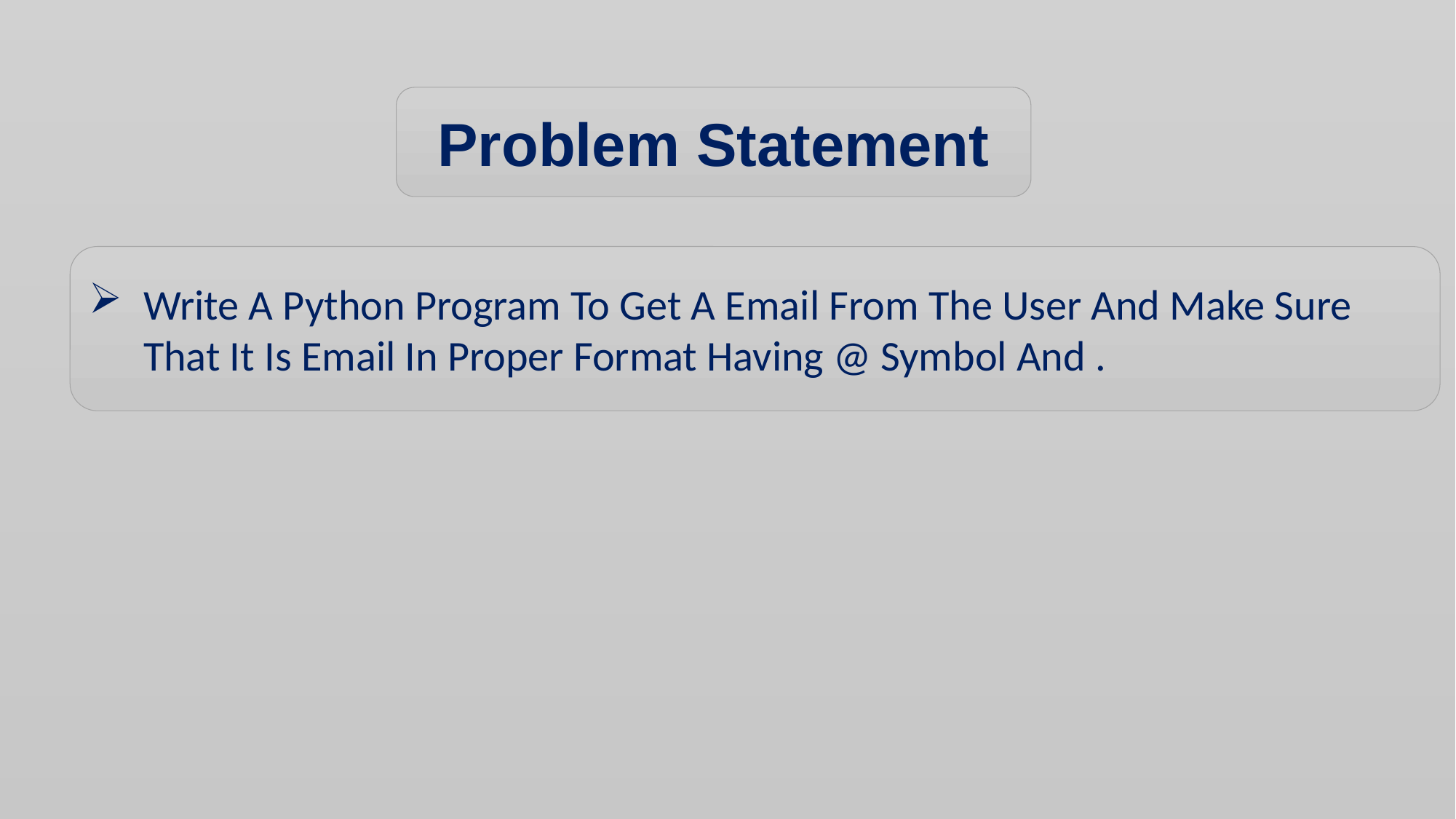

Problem Statement
Write A Python Program To Get A Email From The User And Make Sure That It Is Email In Proper Format Having @ Symbol And .